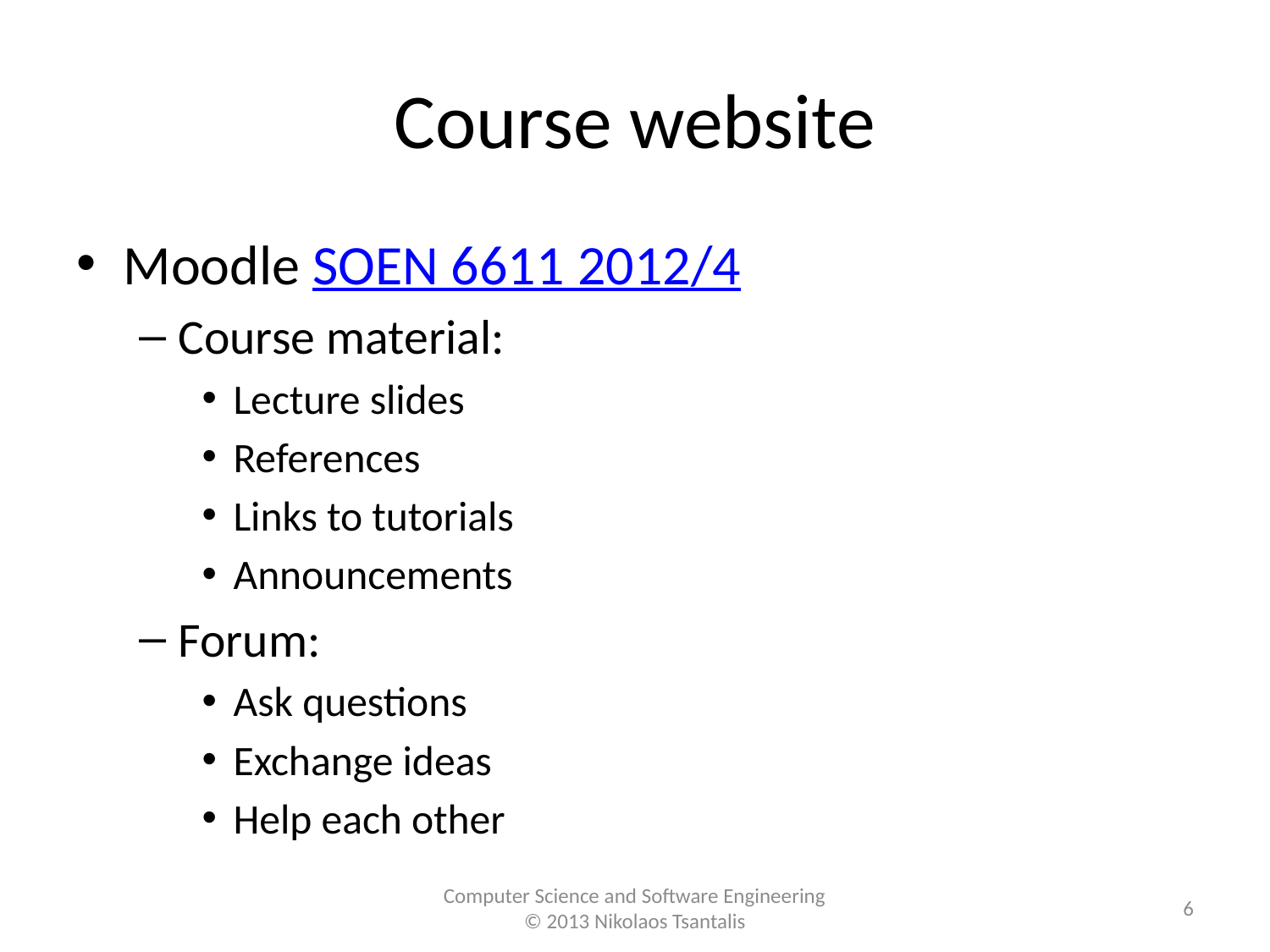

# Course website
Moodle SOEN 6611 2012/4
Course material:
Lecture slides
References
Links to tutorials
Announcements
Forum:
Ask questions
Exchange ideas
Help each other
6